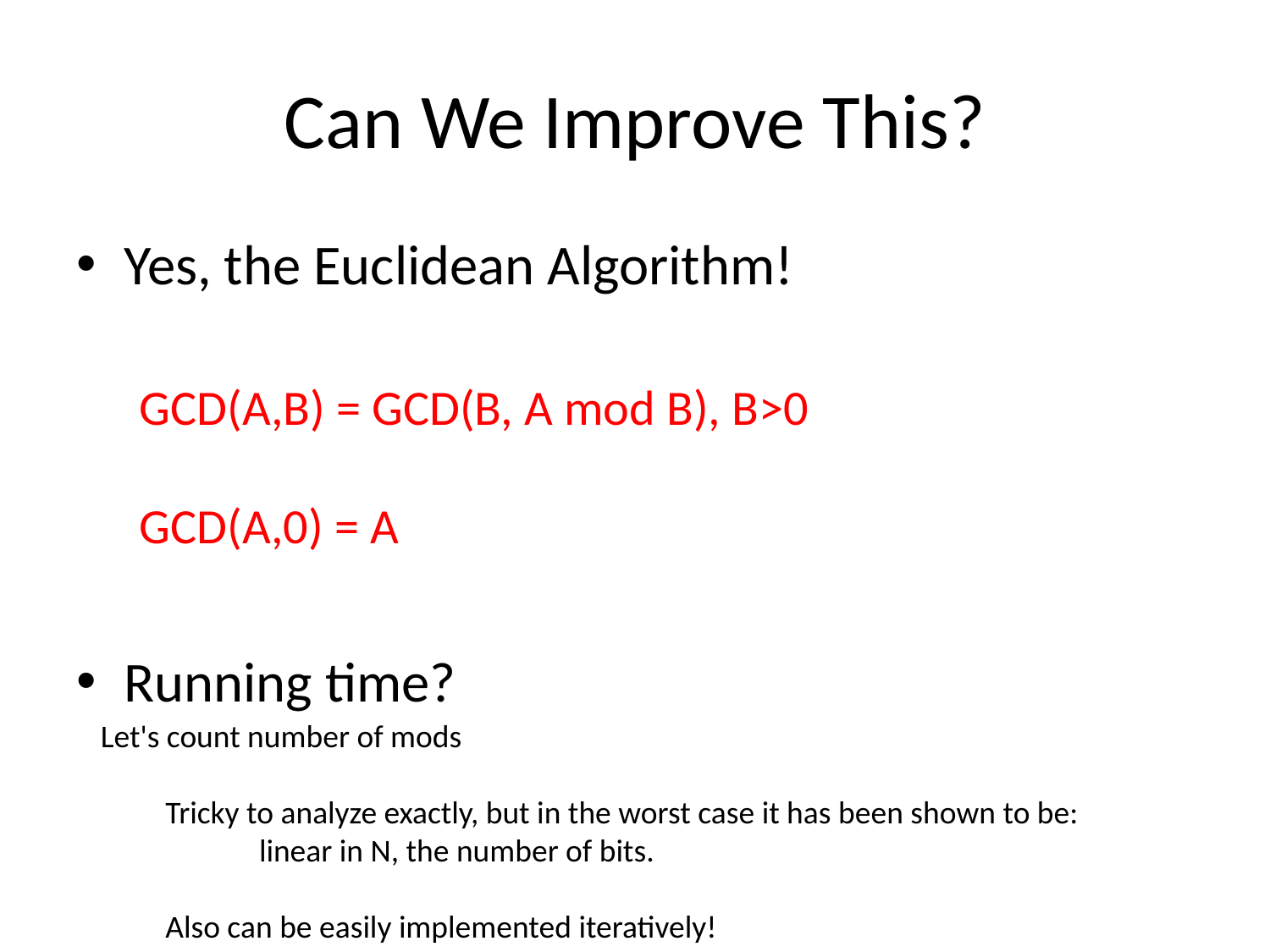

# Can We Improve This?
Yes, the Euclidean Algorithm!
Running time?
GCD(A,B) = GCD(B, A mod B), B>0

GCD(A,0) = A
Let's count number of mods

         Tricky to analyze exactly, but in the worst case it has been shown to be:
                      linear in N, the number of bits.

         Also can be easily implemented iteratively!